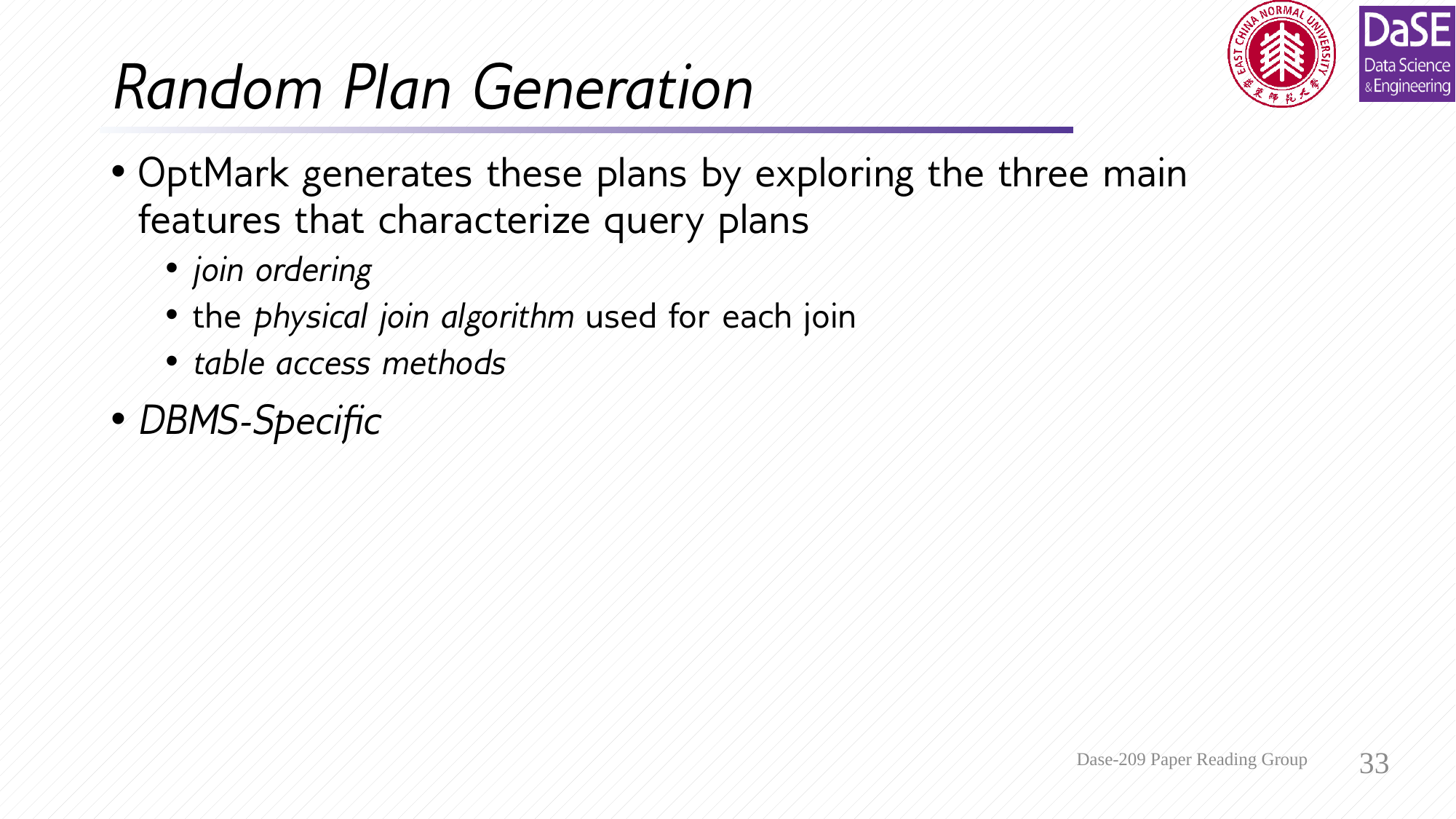

# Random Plan Generation
OptMark generates these plans by exploring the three main features that characterize query plans
join ordering
the physical join algorithm used for each join
table access methods
DBMS-Specific

Dase-209 Paper Reading Group